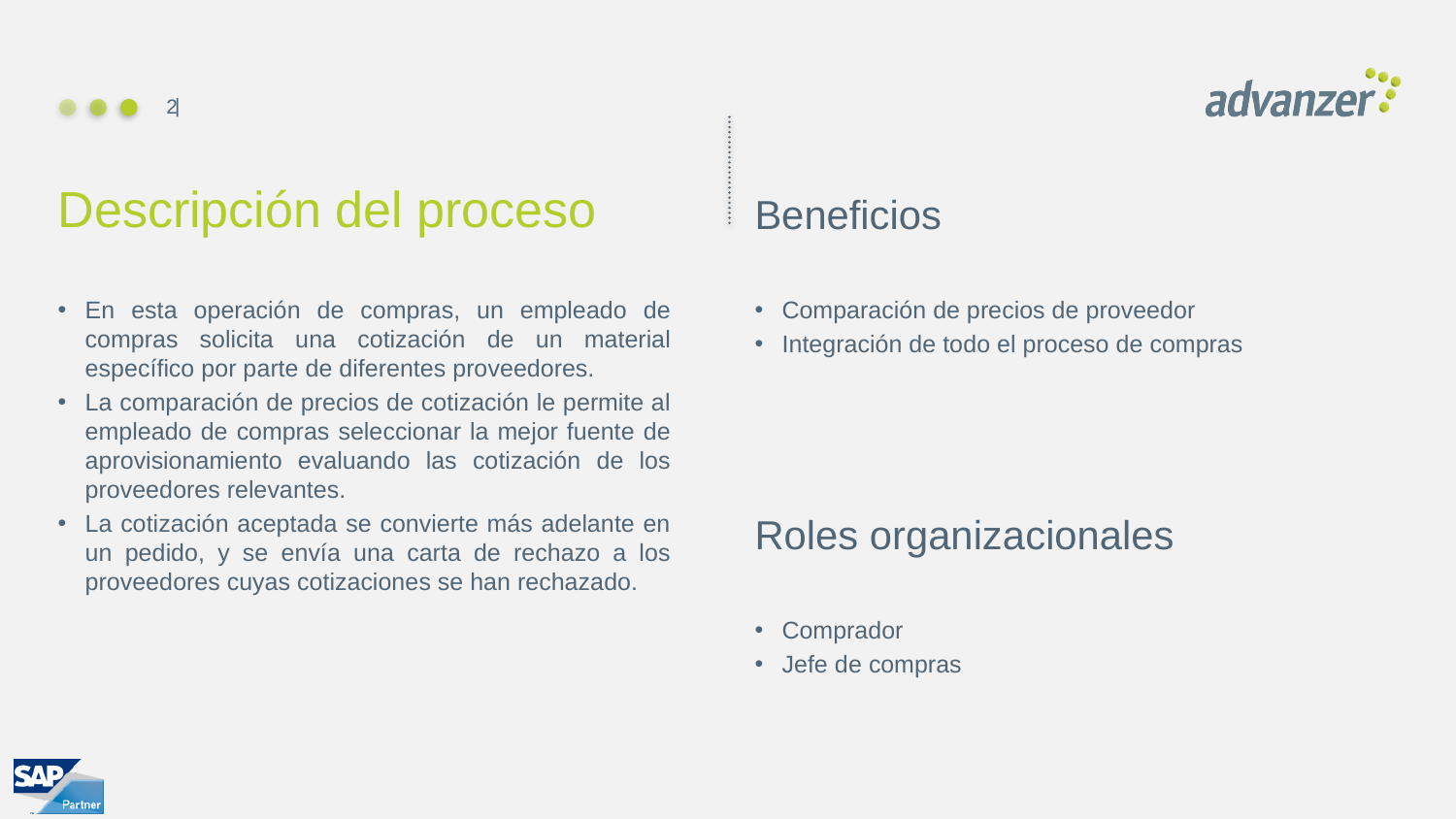

2
Beneficios
# Descripción del proceso
En esta operación de compras, un empleado de compras solicita una cotización de un material específico por parte de diferentes proveedores.
La comparación de precios de cotización le permite al empleado de compras seleccionar la mejor fuente de aprovisionamiento evaluando las cotización de los proveedores relevantes.
La cotización aceptada se convierte más adelante en un pedido, y se envía una carta de rechazo a los proveedores cuyas cotizaciones se han rechazado.
Comparación de precios de proveedor
Integración de todo el proceso de compras
Roles organizacionales
Comprador
Jefe de compras